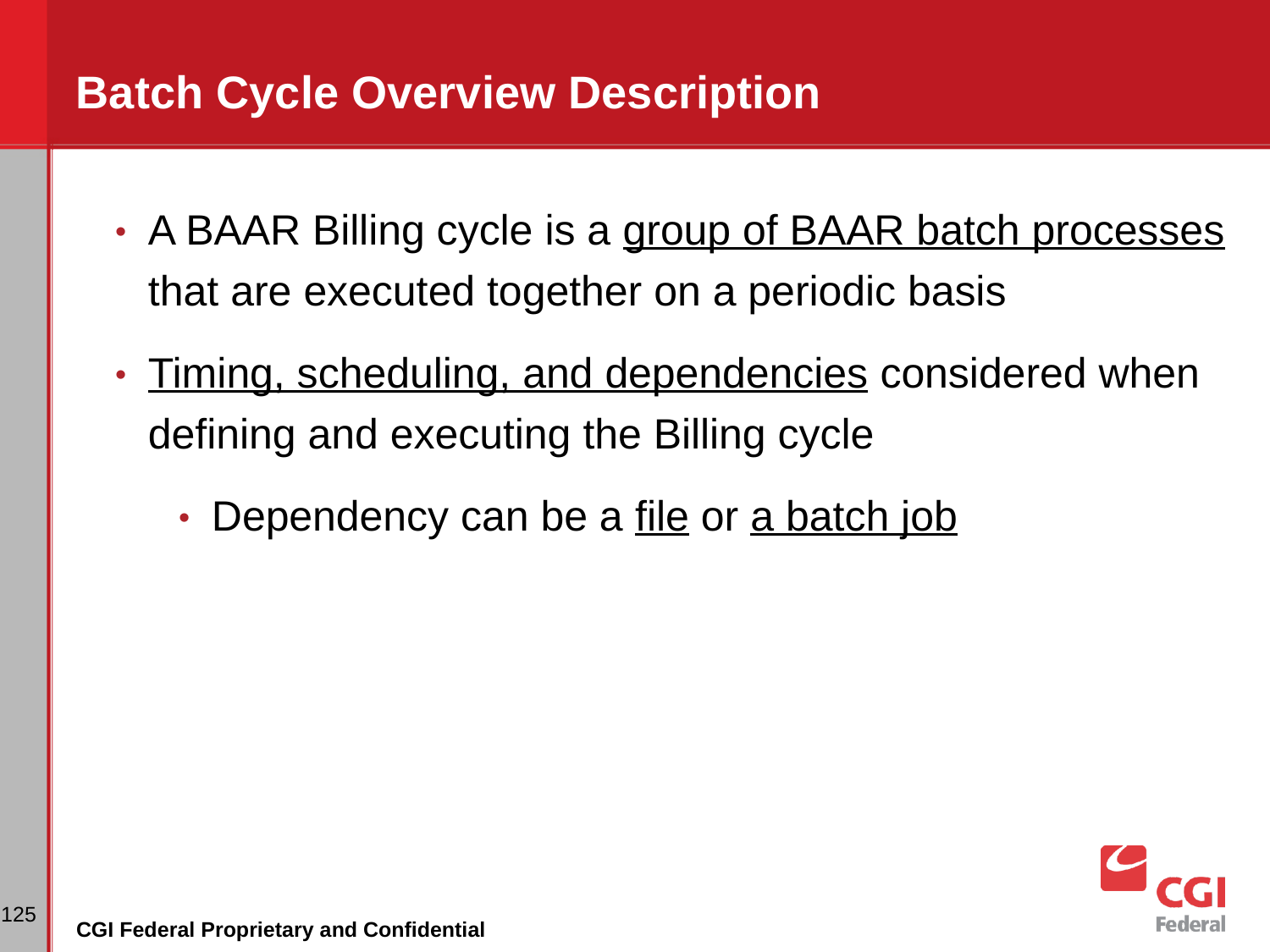

# Batch Cycle Overview Description
A BAAR Billing cycle is a group of BAAR batch processes that are executed together on a periodic basis
Timing, scheduling, and dependencies considered when defining and executing the Billing cycle
Dependency can be a file or a batch job
125
CGI Federal Proprietary and Confidential